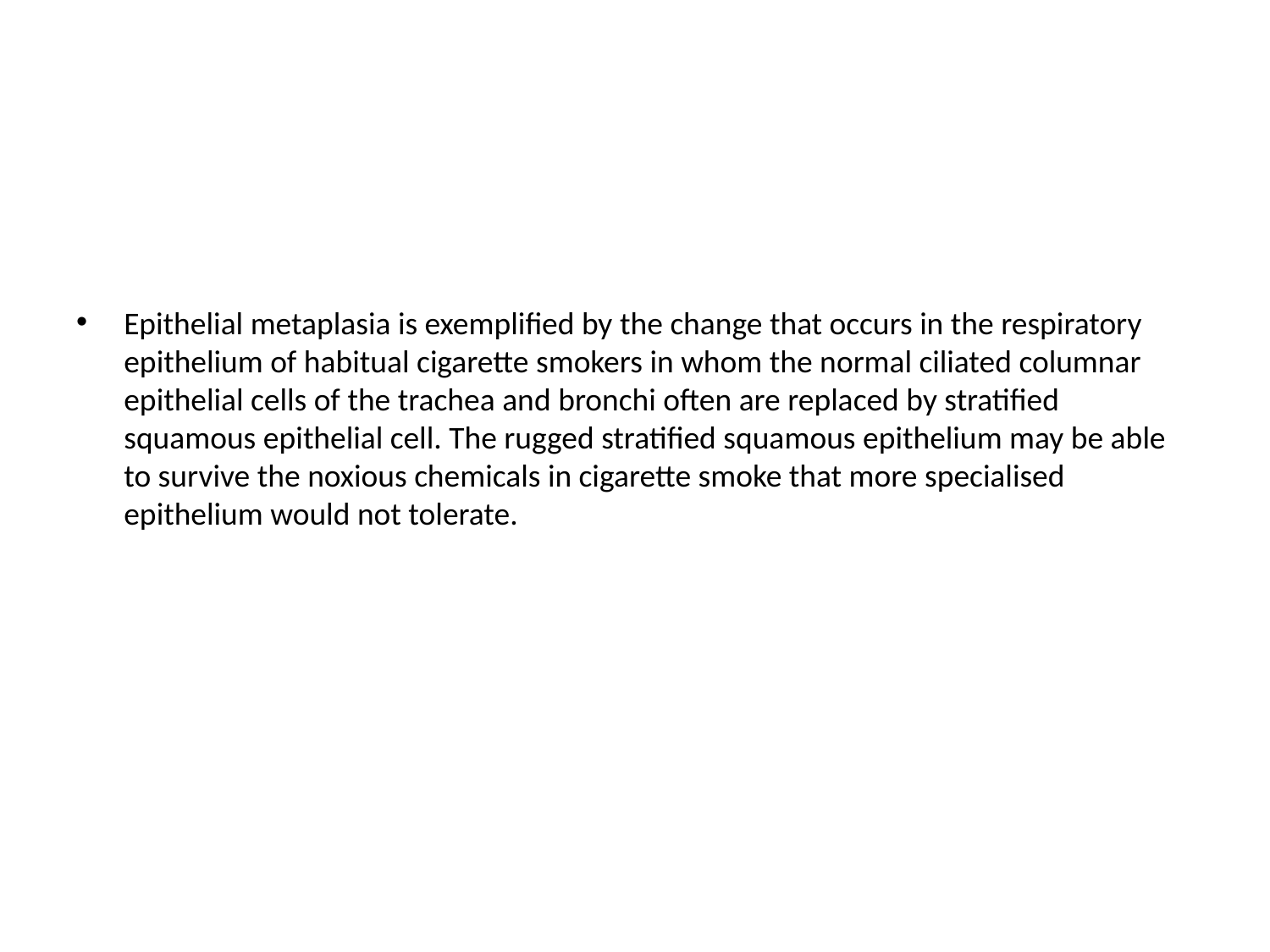

Epithelial metaplasia is exemplified by the change that occurs in the respiratory epithelium of habitual cigarette smokers in whom the normal ciliated columnar epithelial cells of the trachea and bronchi often are replaced by stratified squamous epithelial cell. The rugged stratified squamous epithelium may be able to survive the noxious chemicals in cigarette smoke that more specialised epithelium would not tolerate.